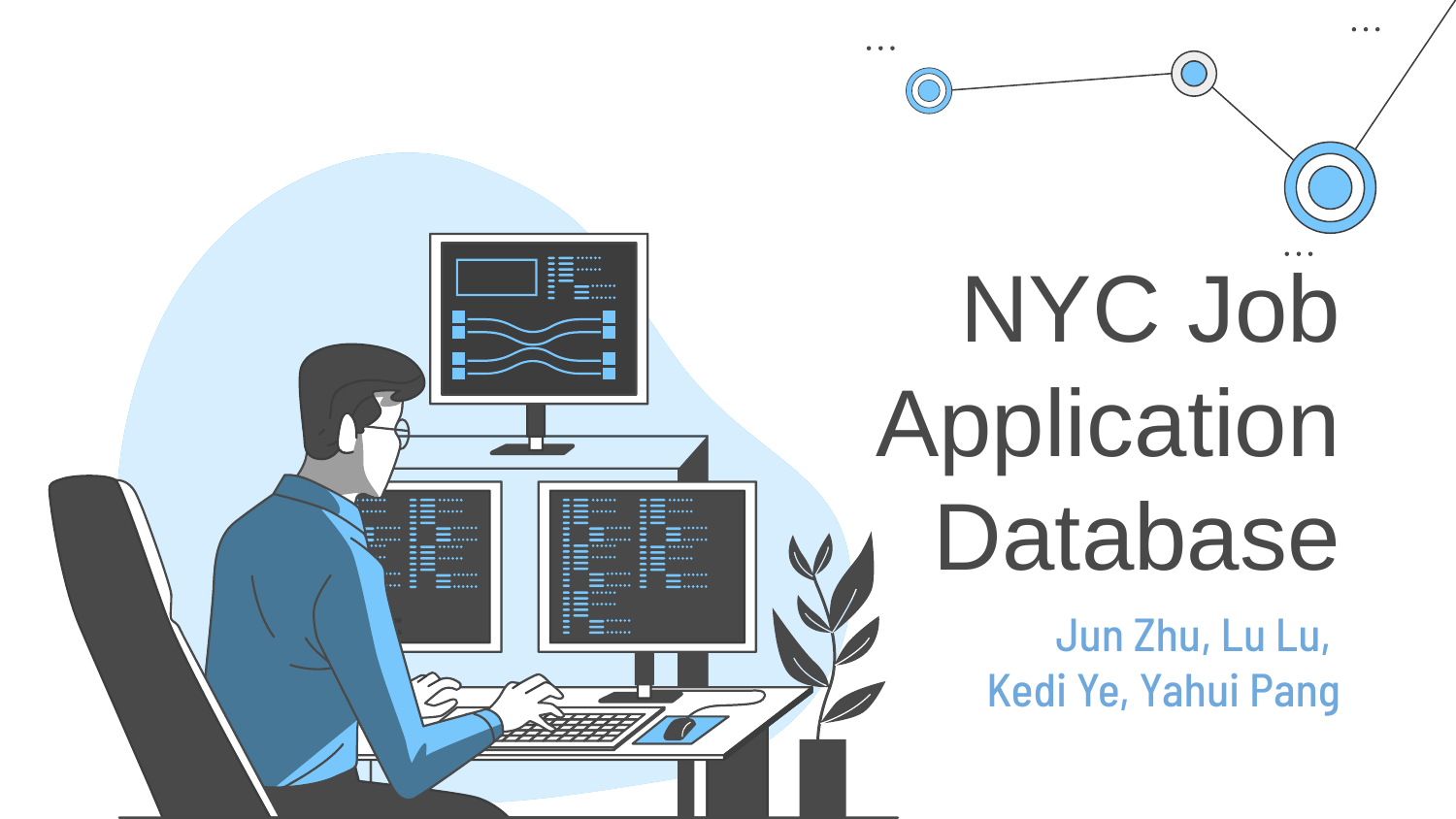

# NYC Job Application Database
Jun Zhu, Lu Lu,
Kedi Ye, Yahui Pang